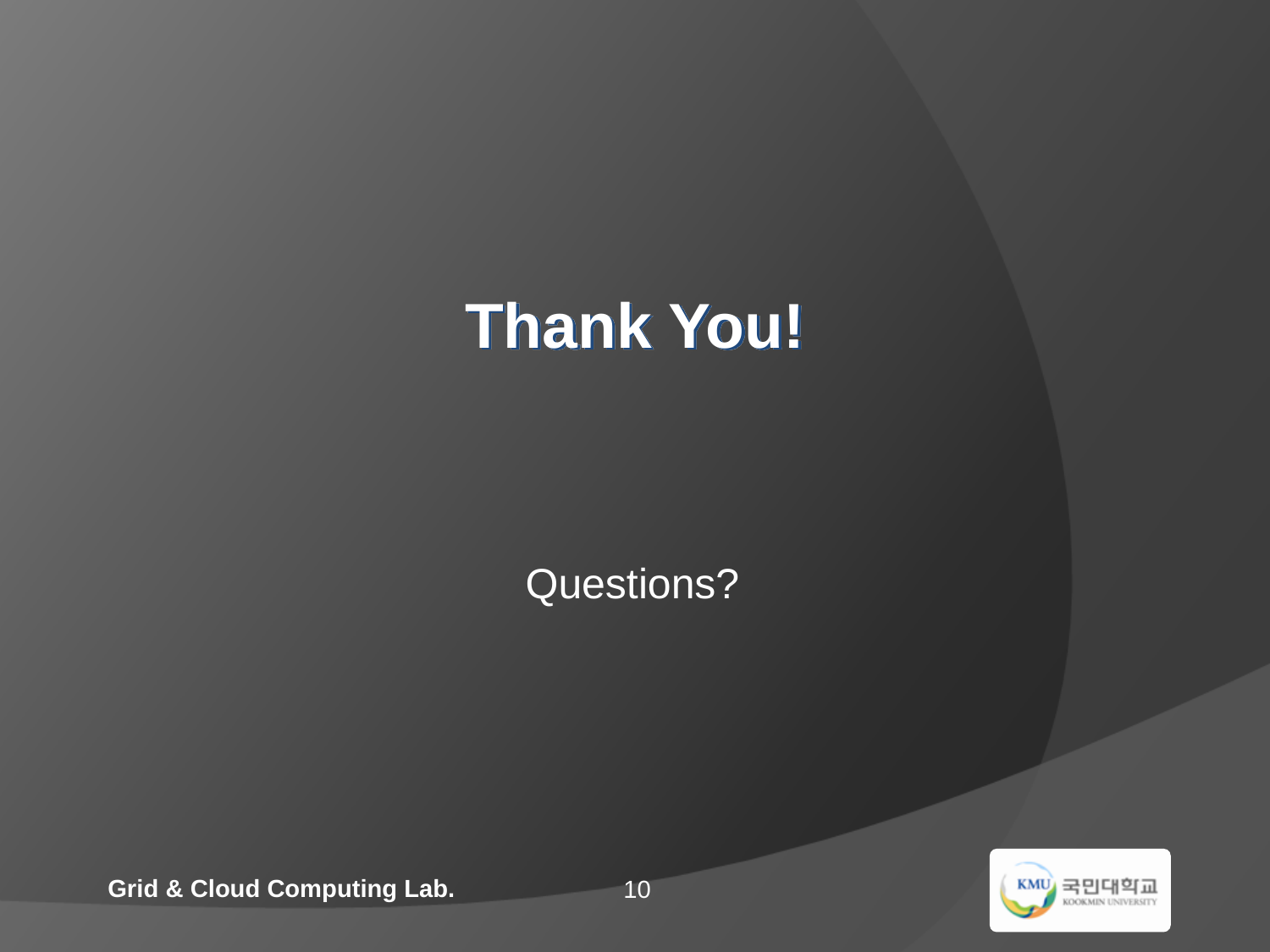

# Thank You!
Questions?
Grid & Cloud Computing Lab.
10